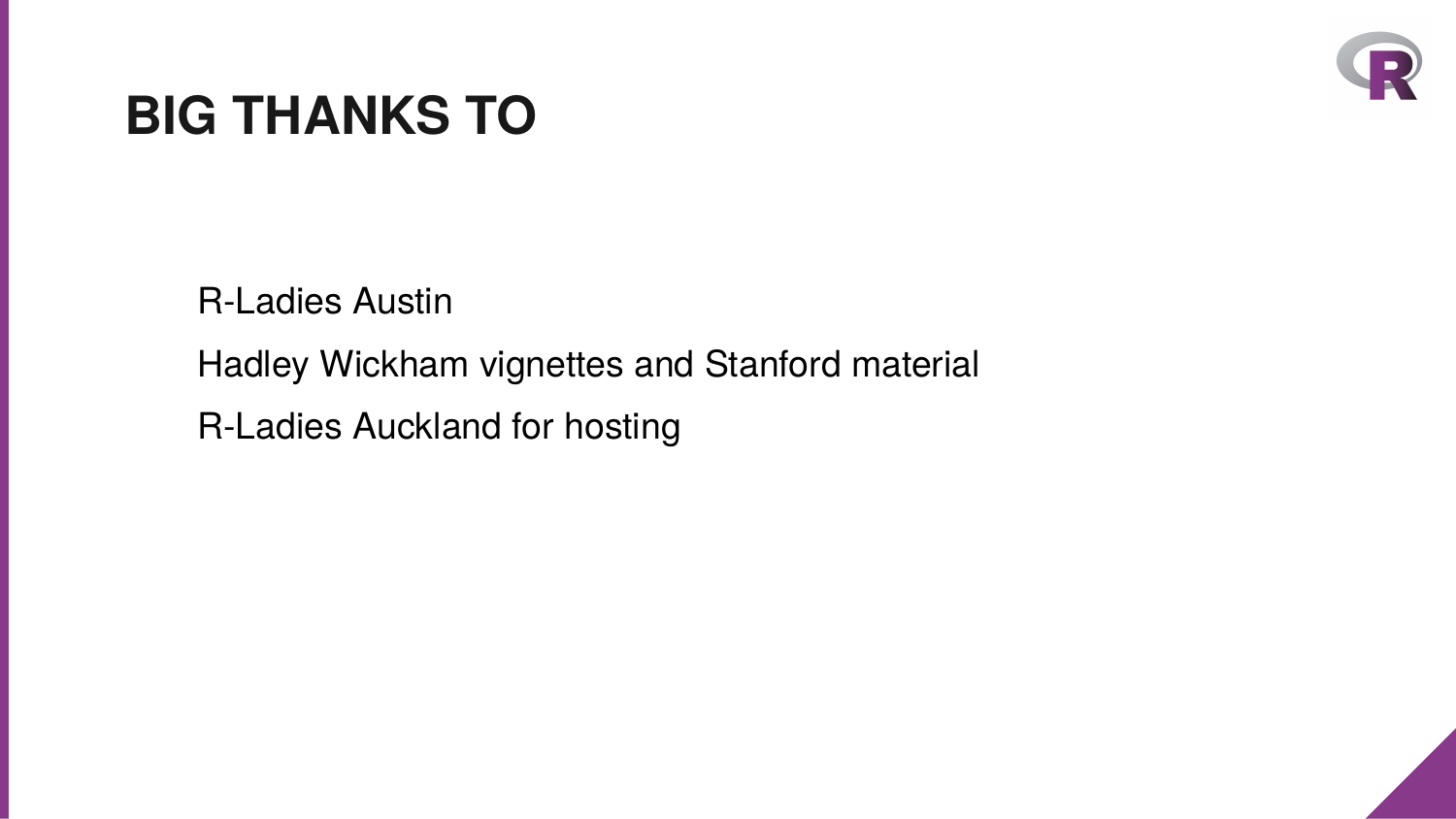

# BIG THANKS TO

R-Ladies Austin
Hadley Wickham vignettes and Stanford material
R-Ladies Auckland for hosting